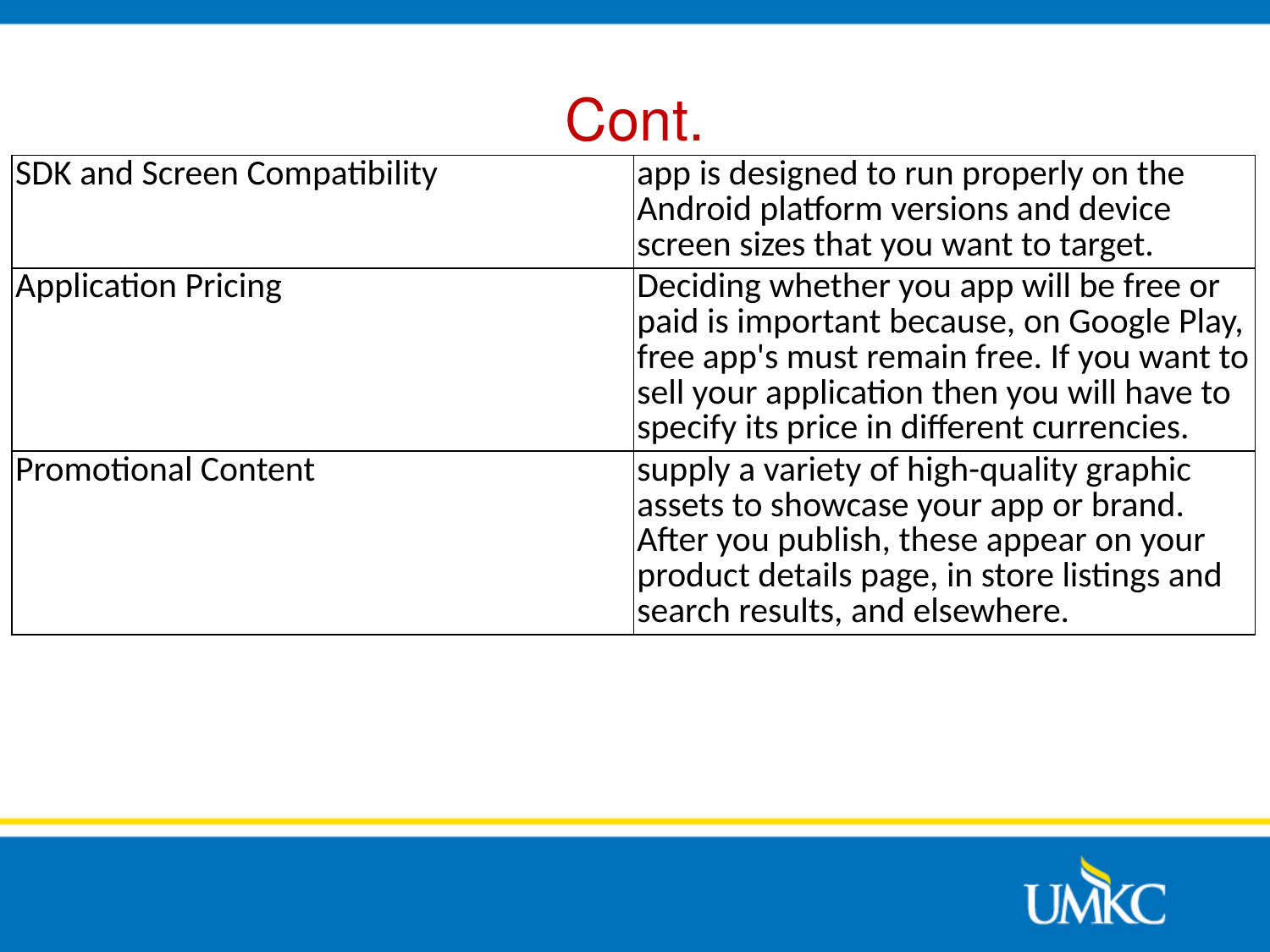

# Cont.
| SDK and Screen Compatibility | app is designed to run properly on the Android platform versions and device screen sizes that you want to target. |
| --- | --- |
| Application Pricing | Deciding whether you app will be free or paid is important because, on Google Play, free app's must remain free. If you want to sell your application then you will have to specify its price in different currencies. |
| Promotional Content | supply a variety of high-quality graphic assets to showcase your app or brand. After you publish, these appear on your product details page, in store listings and search results, and elsewhere. |